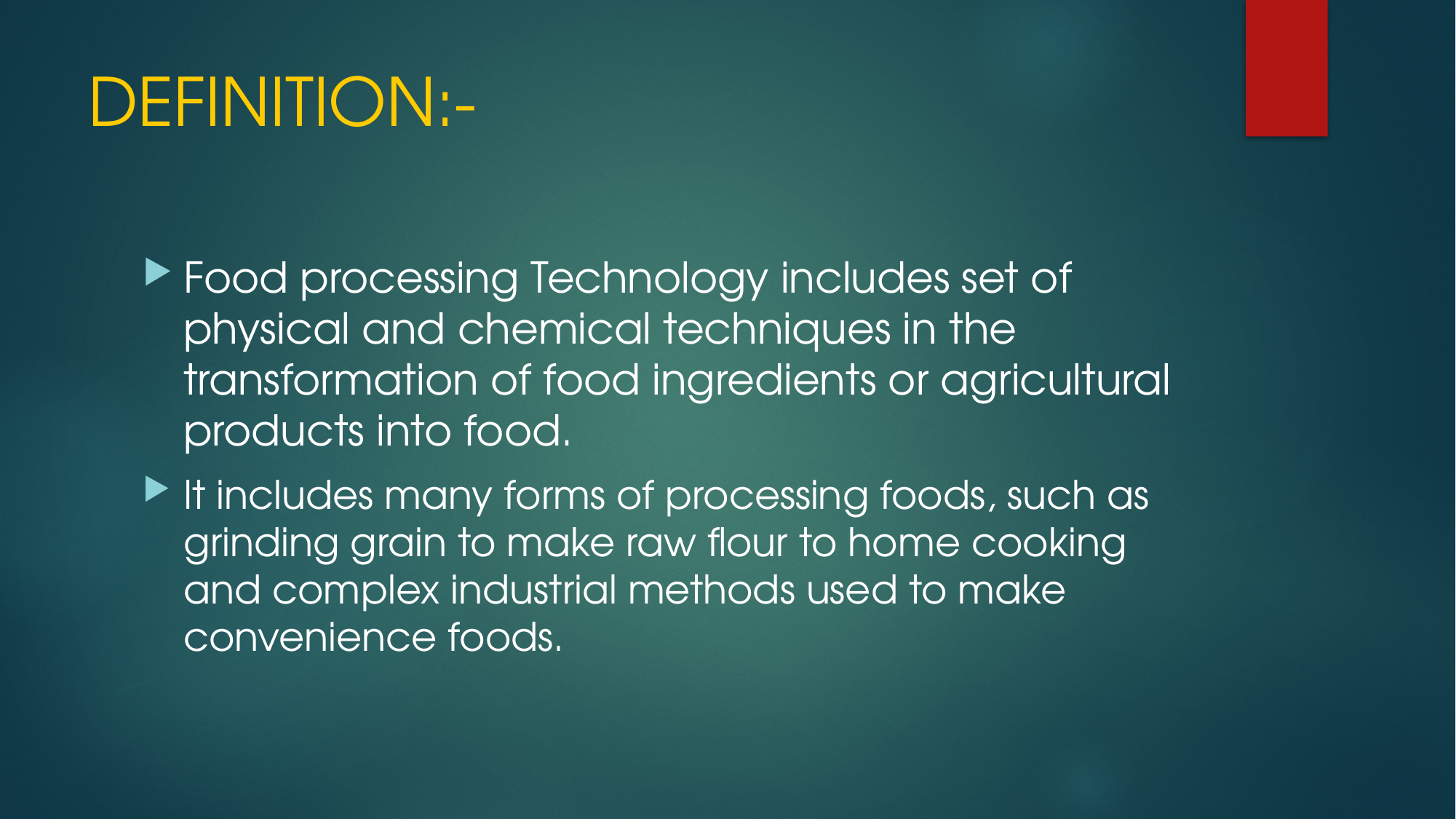

# DEFINITION:-
Food processing Technology includes set of physical and chemical techniques in the transformation of food ingredients or agricultural products into food.
It includes many forms of processing foods, such as grinding grain to make raw flour to home cooking and complex industrial methods used to make convenience foods.